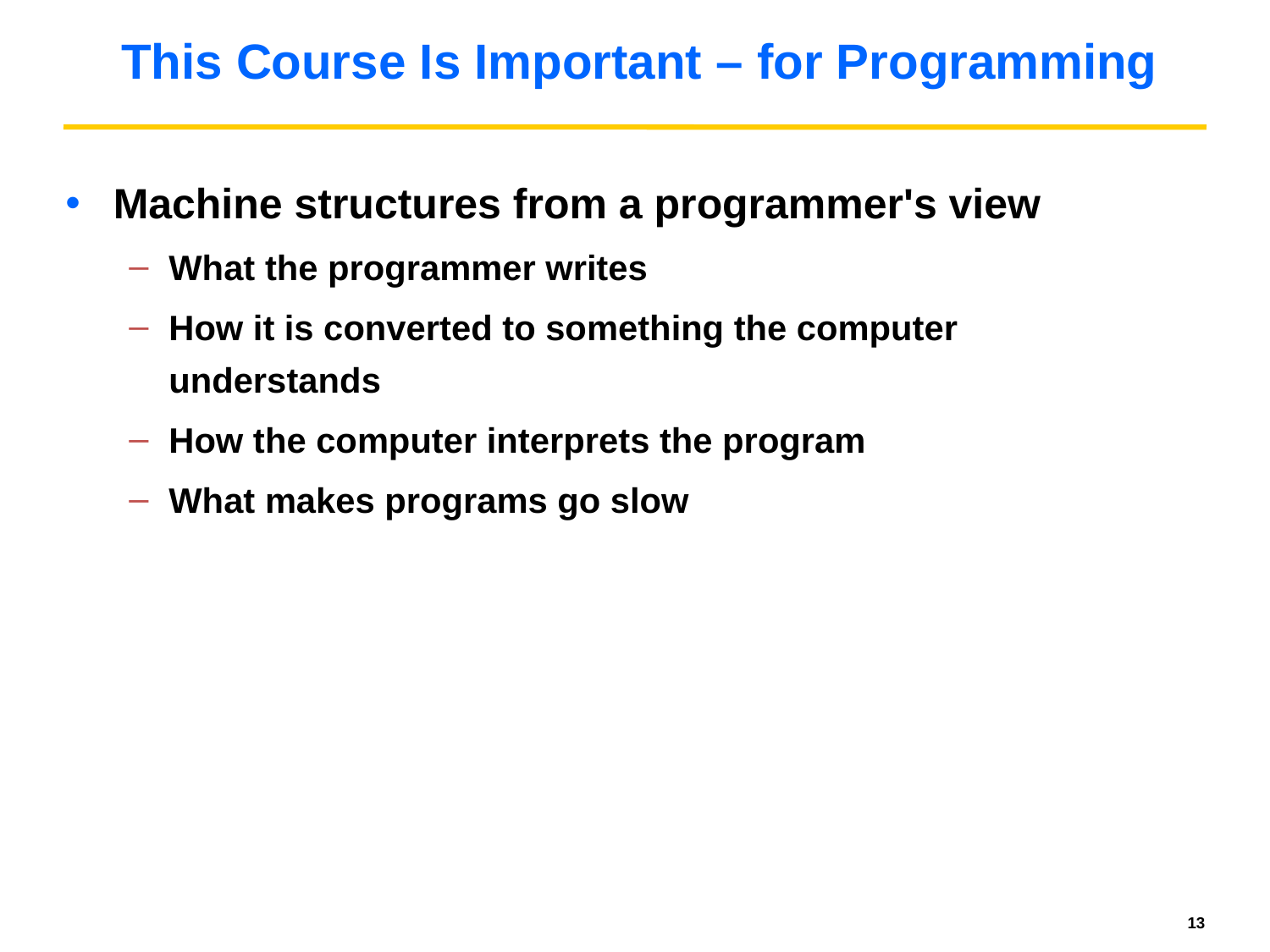

# This Course Is Important – for Programming
Machine structures from a programmer's view
What the programmer writes
How it is converted to something the computer understands
How the computer interprets the program
What makes programs go slow
13